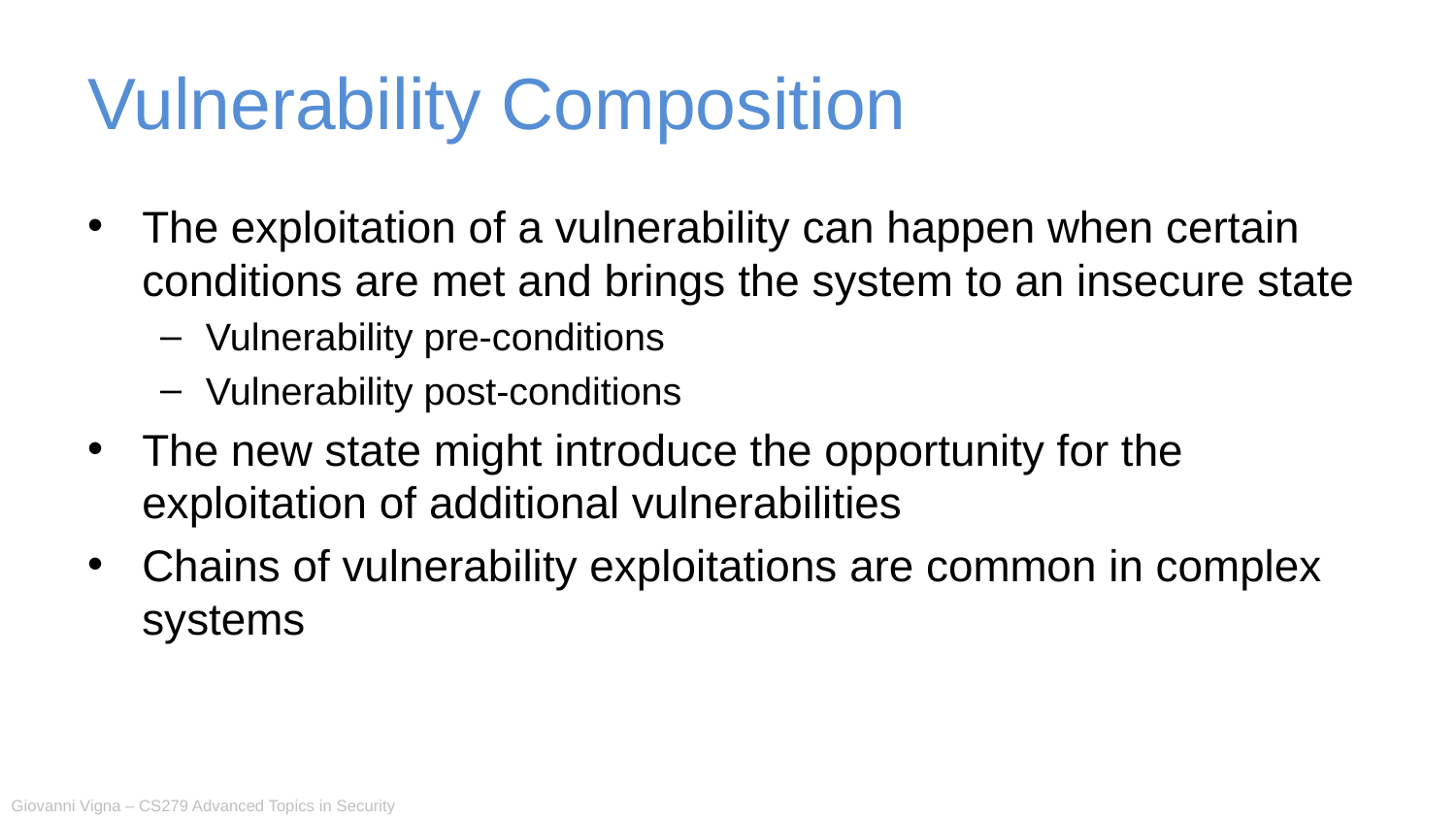

# Vulnerability Composition
The exploitation of a vulnerability can happen when certain conditions are met and brings the system to an insecure state
Vulnerability pre-conditions
Vulnerability post-conditions
The new state might introduce the opportunity for the exploitation of additional vulnerabilities
Chains of vulnerability exploitations are common in complex systems